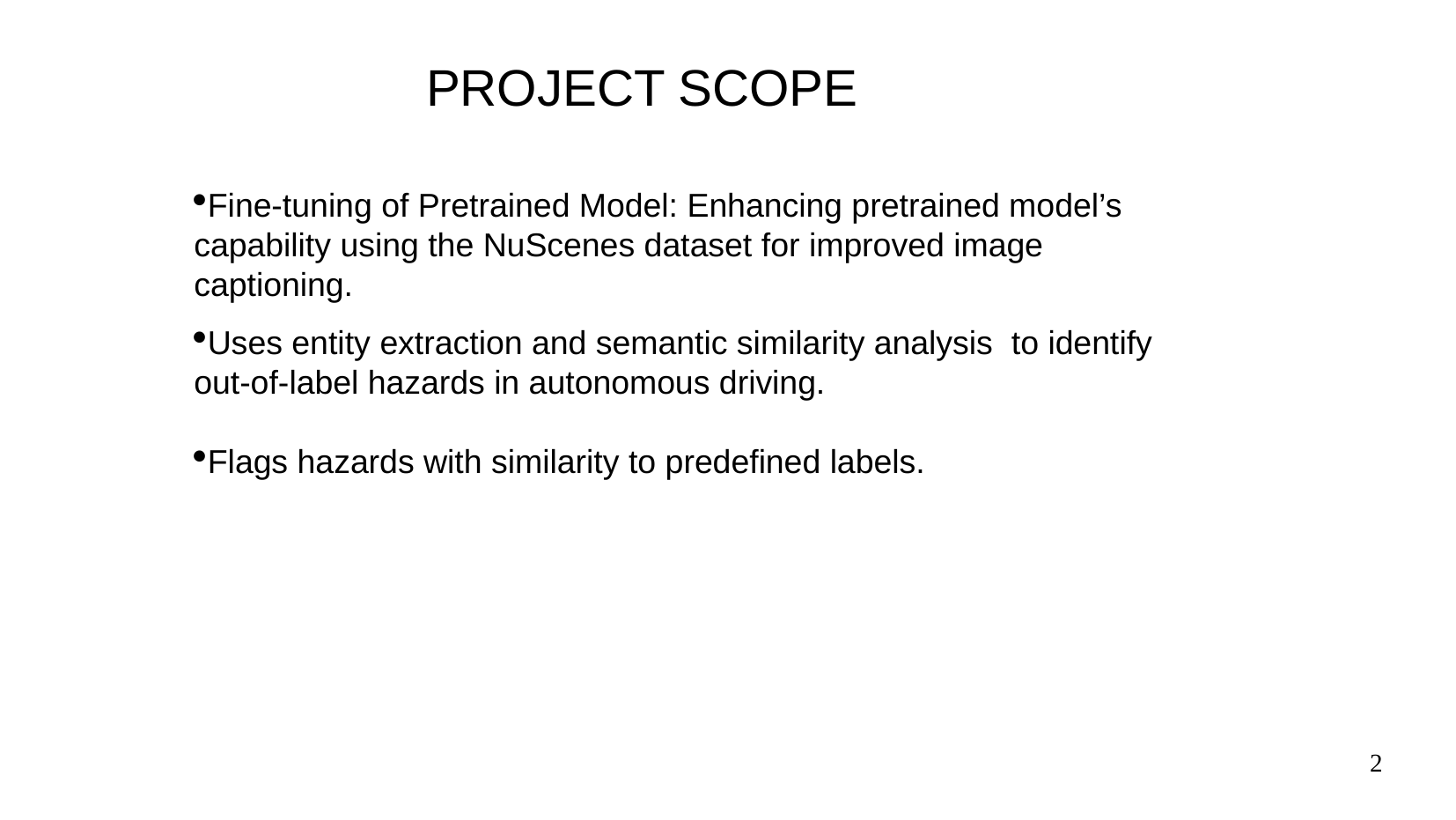

PROJECT SCOPE
Fine-tuning of Pretrained Model: Enhancing pretrained model’s capability using the NuScenes dataset for improved image captioning.
Uses entity extraction and semantic similarity analysis  to identify out-of-label hazards in autonomous driving.

Flags hazards with similarity to predefined labels.

2